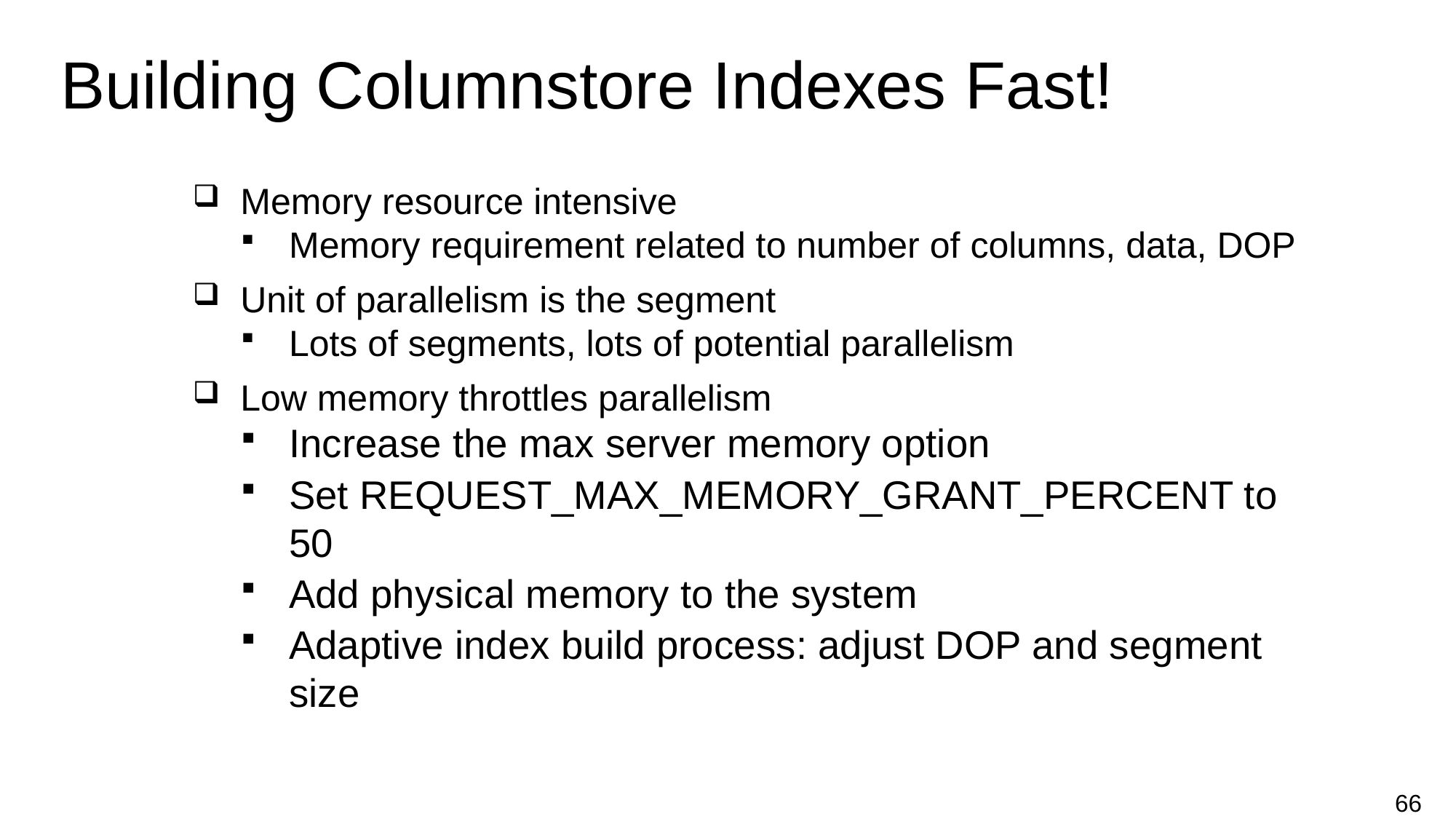

# Building Columnstore Indexes Fast!
Memory resource intensive
Memory requirement related to number of columns, data, DOP
Unit of parallelism is the segment
Lots of segments, lots of potential parallelism
Low memory throttles parallelism
Increase the max server memory option
Set REQUEST_MAX_MEMORY_GRANT_PERCENT to 50
Add physical memory to the system
Adaptive index build process: adjust DOP and segment size
66